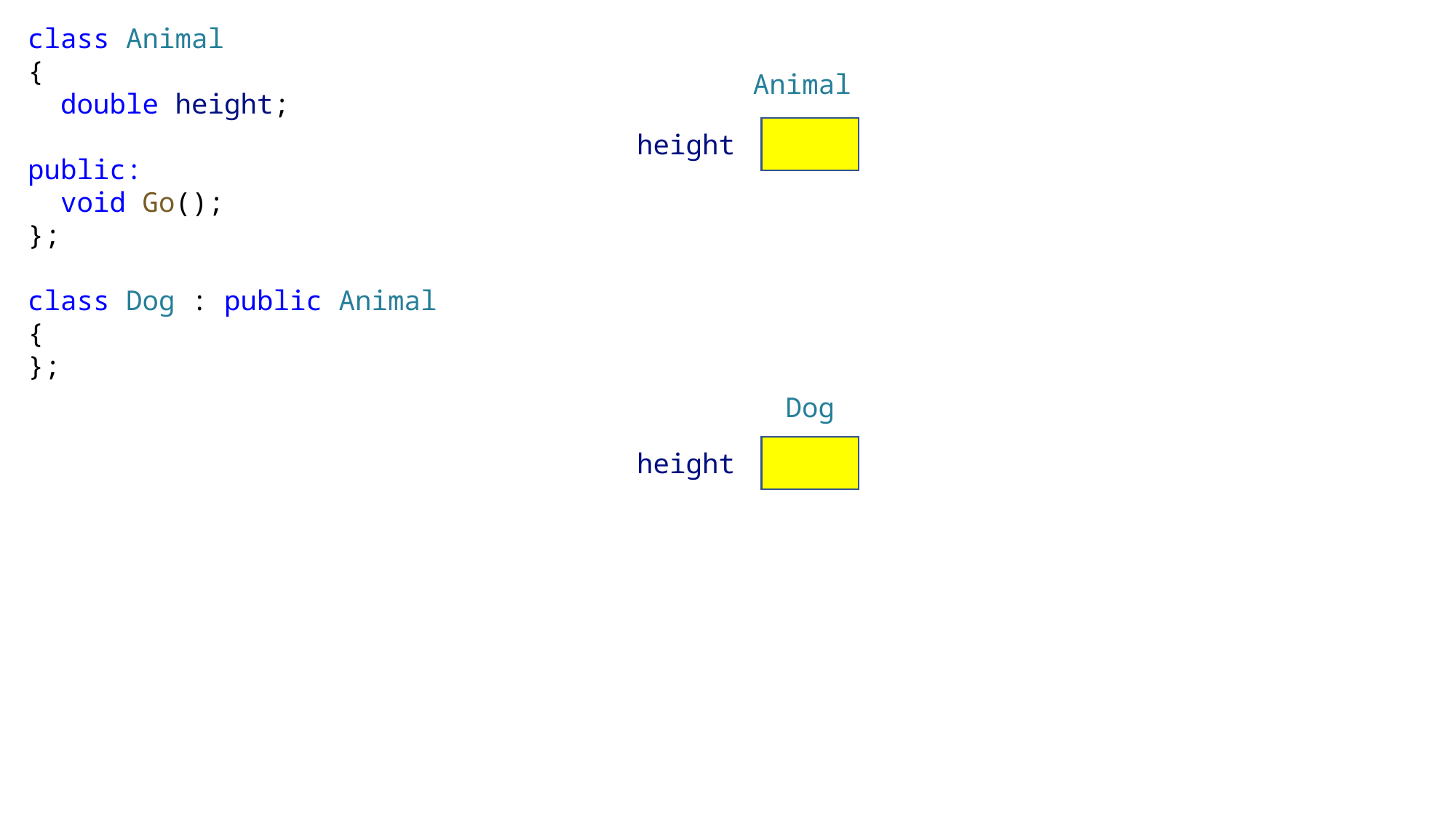

class Animal
{
  double height;
public:
  void Go();
};
class Dog : public Animal
{
};
Animal

height
Dog

height